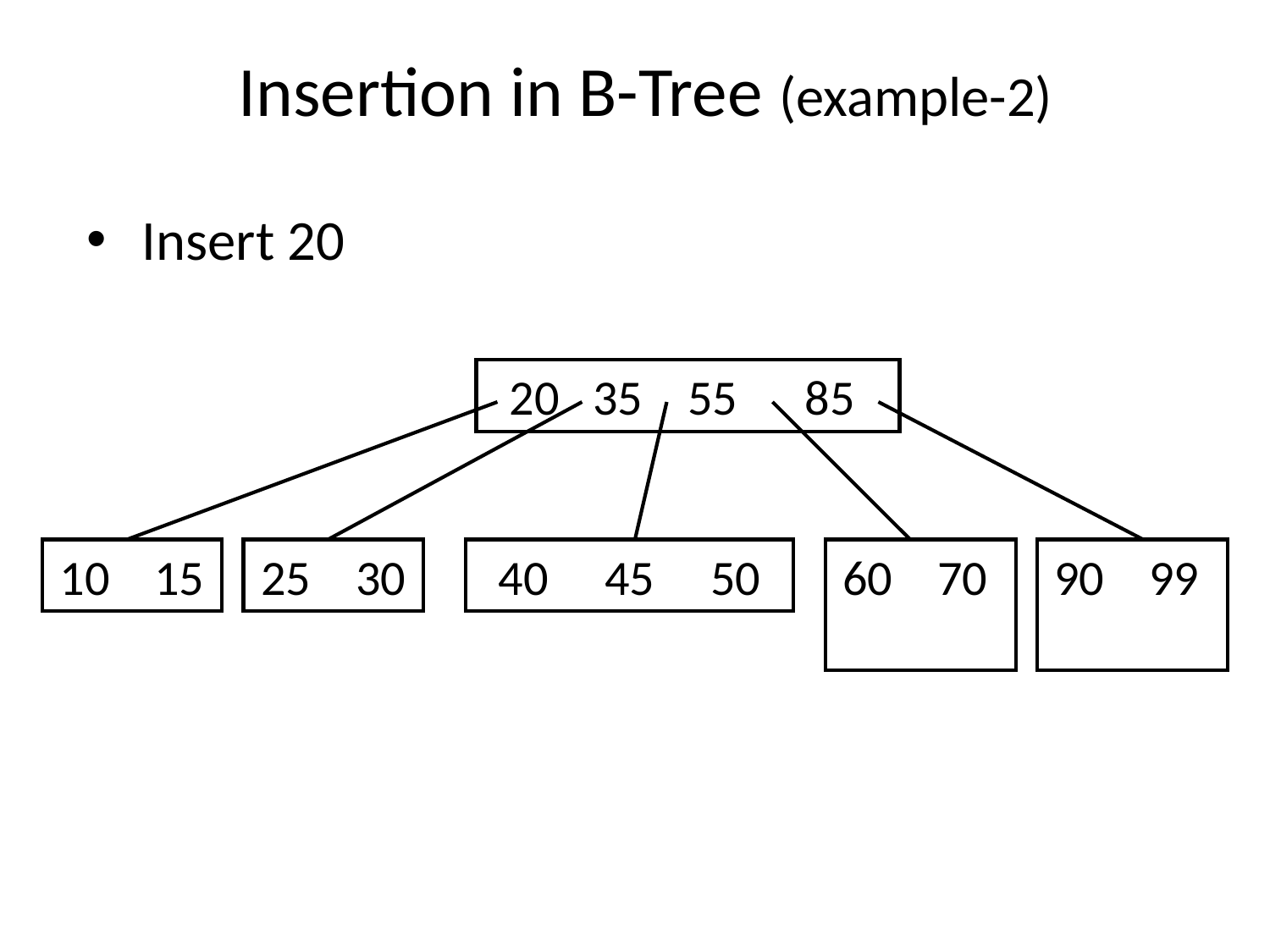

Insertion in B-Tree (example-2)
# Insert 20
20   35    55      85

40     45     50
60    70
90    99
10    15
25    30